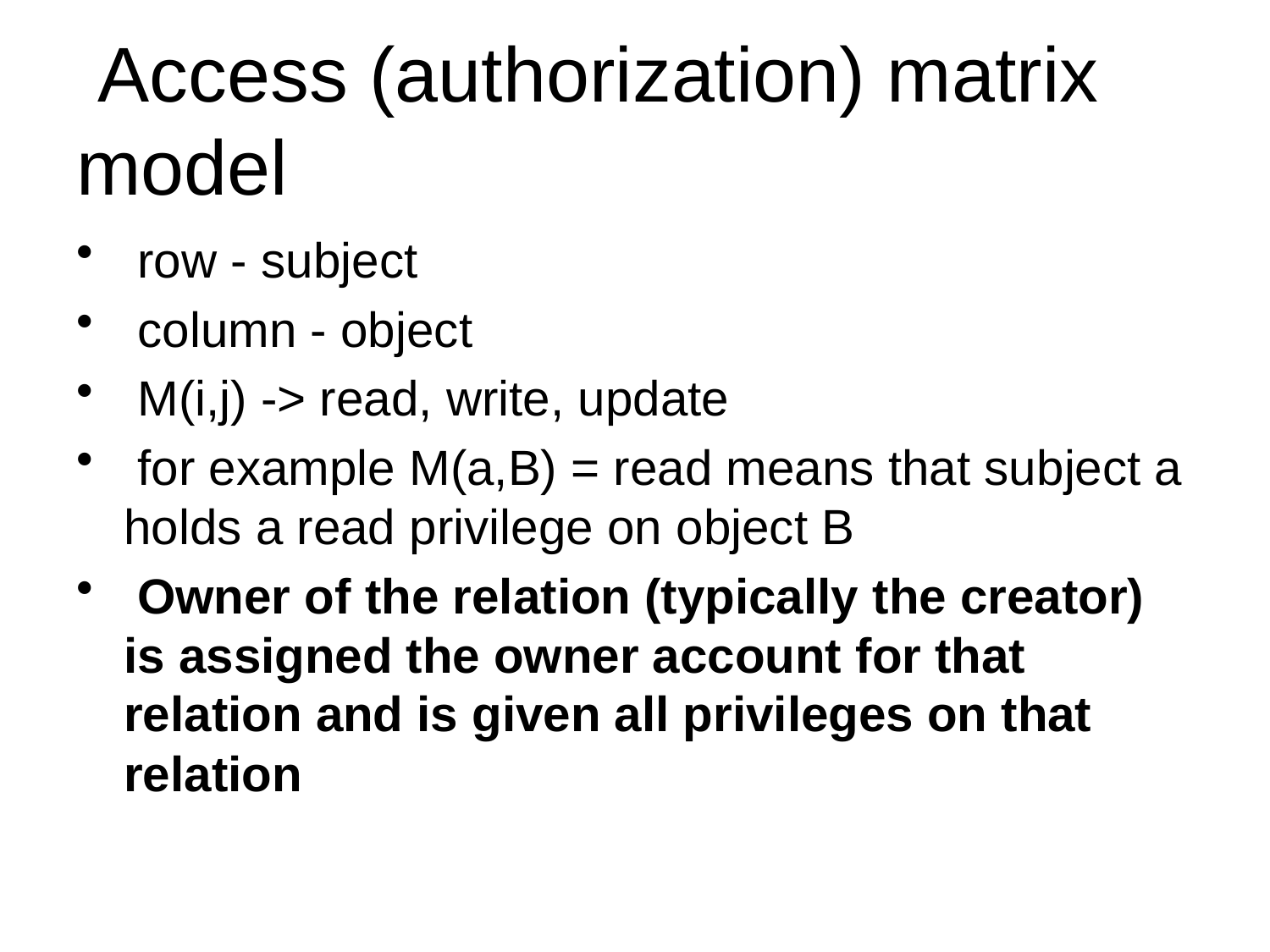

# Access (authorization) matrix model
 row - subject
 column - object
 M(i,j) -> read, write, update
 for example M(a,B) = read means that subject a holds a read privilege on object B
 Owner of the relation (typically the creator) is assigned the owner account for that relation and is given all privileges on that relation